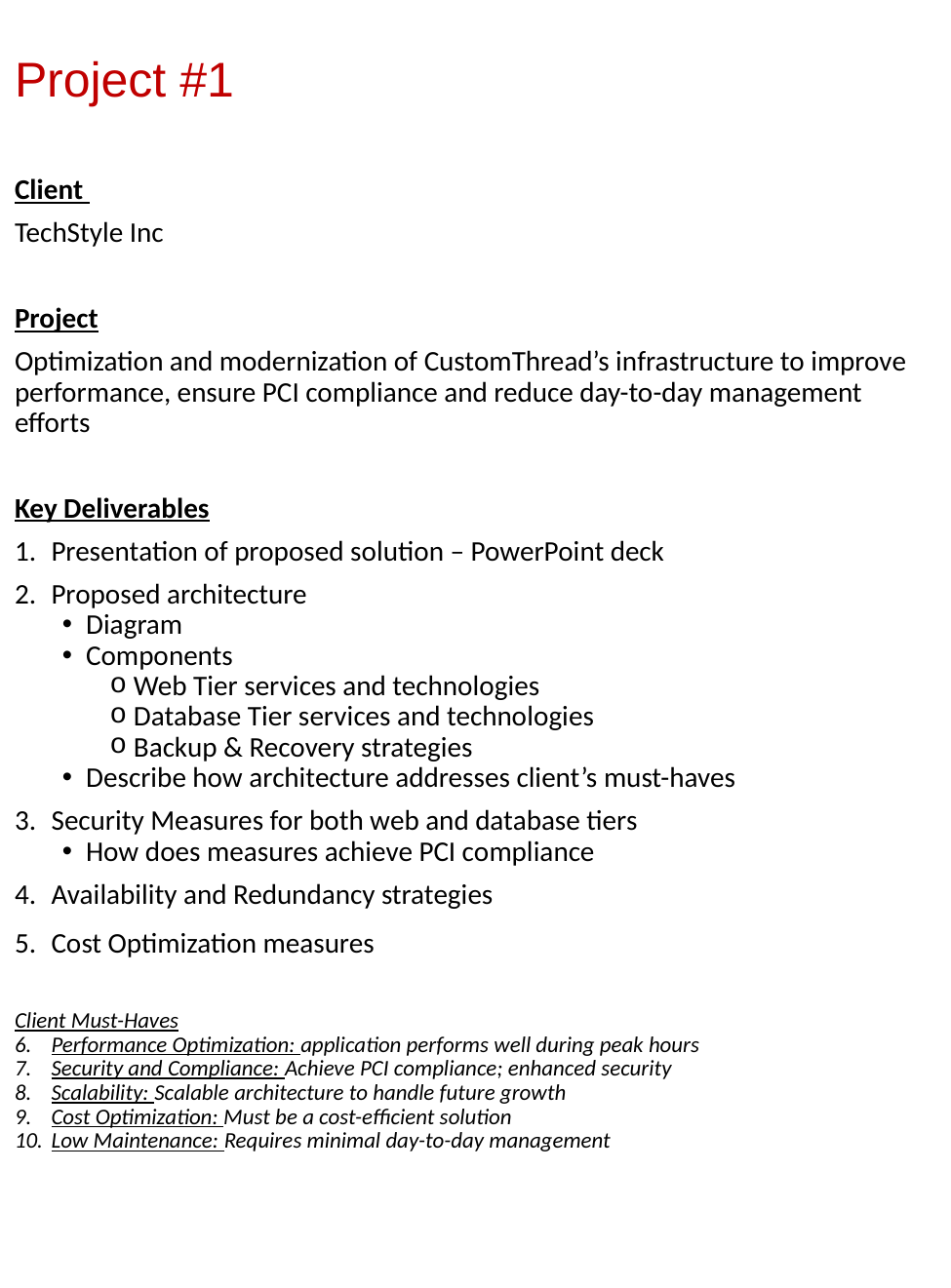

# Project #1
Client
TechStyle Inc

Project
Optimization and modernization of CustomThread’s infrastructure to improve performance, ensure PCI compliance and reduce day-to-day management efforts

Key Deliverables
Presentation of proposed solution – PowerPoint deck
Proposed architecture
Diagram
Components
Web Tier services and technologies
Database Tier services and technologies
Backup & Recovery strategies
Describe how architecture addresses client’s must-haves
Security Measures for both web and database tiers
How does measures achieve PCI compliance
Availability and Redundancy strategies
Cost Optimization measures

Client Must-Haves
Performance Optimization: application performs well during peak hours
Security and Compliance: Achieve PCI compliance; enhanced security
Scalability: Scalable architecture to handle future growth
Cost Optimization: Must be a cost-efficient solution
Low Maintenance: Requires minimal day-to-day management